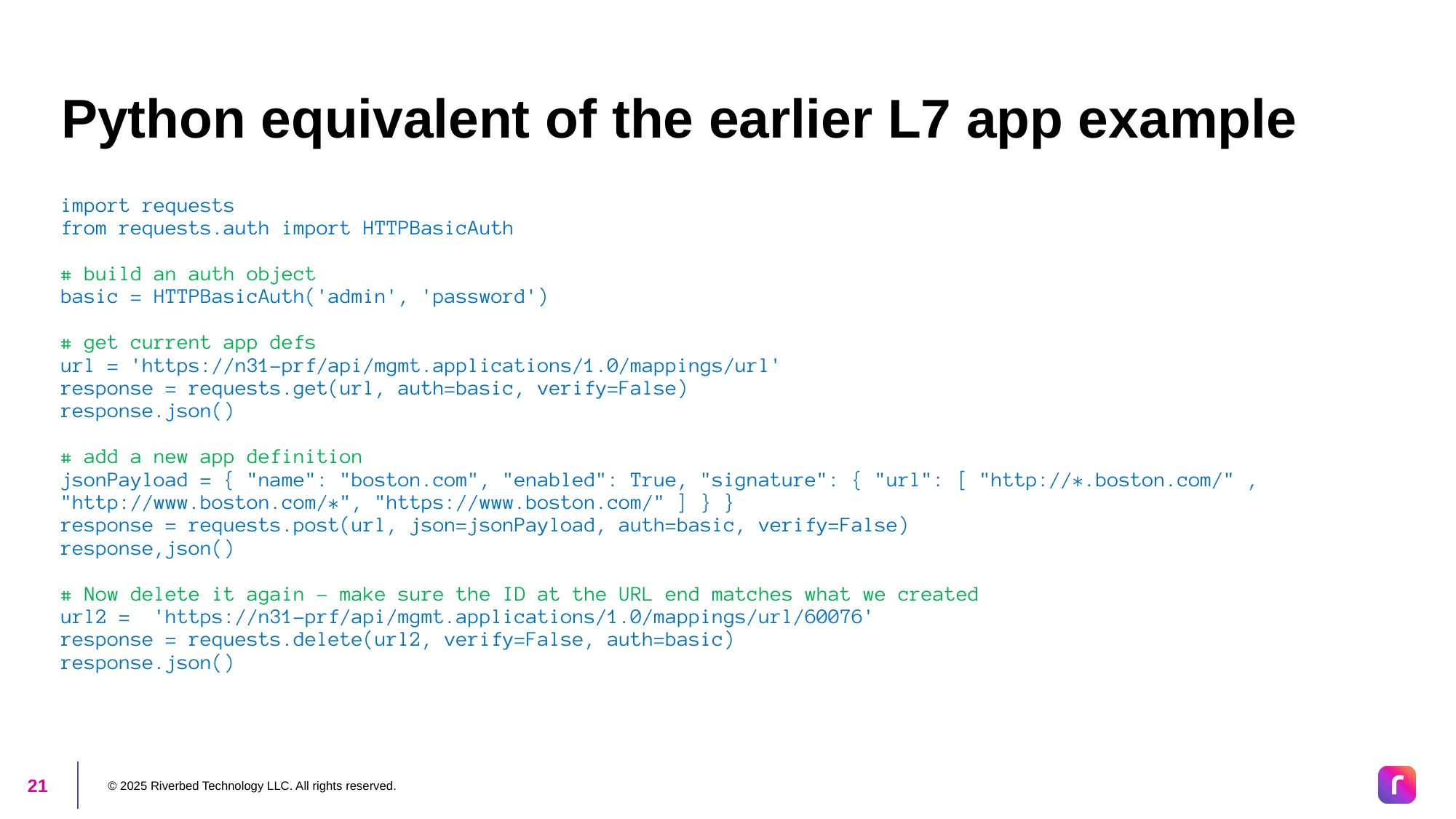

# Python equivalent of the earlier L7 app example
import requests
from requests.auth import HTTPBasicAuth

# build an auth object
basic = HTTPBasicAuth('admin', 'password')

# get current app defs
url = 'https://n31-prf/api/mgmt.applications/1.0/mappings/url'
response = requests.get(url, auth=basic, verify=False)
response.json()

# add a new app definition
jsonPayload = { "name": "boston.com", "enabled": True, "signature": { "url": [ "http://*.boston.com/" , "http://www.boston.com/*", "https://www.boston.com/" ] } }
response = requests.post(url, json=jsonPayload, auth=basic, verify=False)
response,json()

# Now delete it again – make sure the ID at the URL end matches what we created
url2 =  'https://n31-prf/api/mgmt.applications/1.0/mappings/url/60076'
response = requests.delete(url2, verify=False, auth=basic)
response.json()
© 2025 Riverbed Technology LLC. All rights reserved.
21